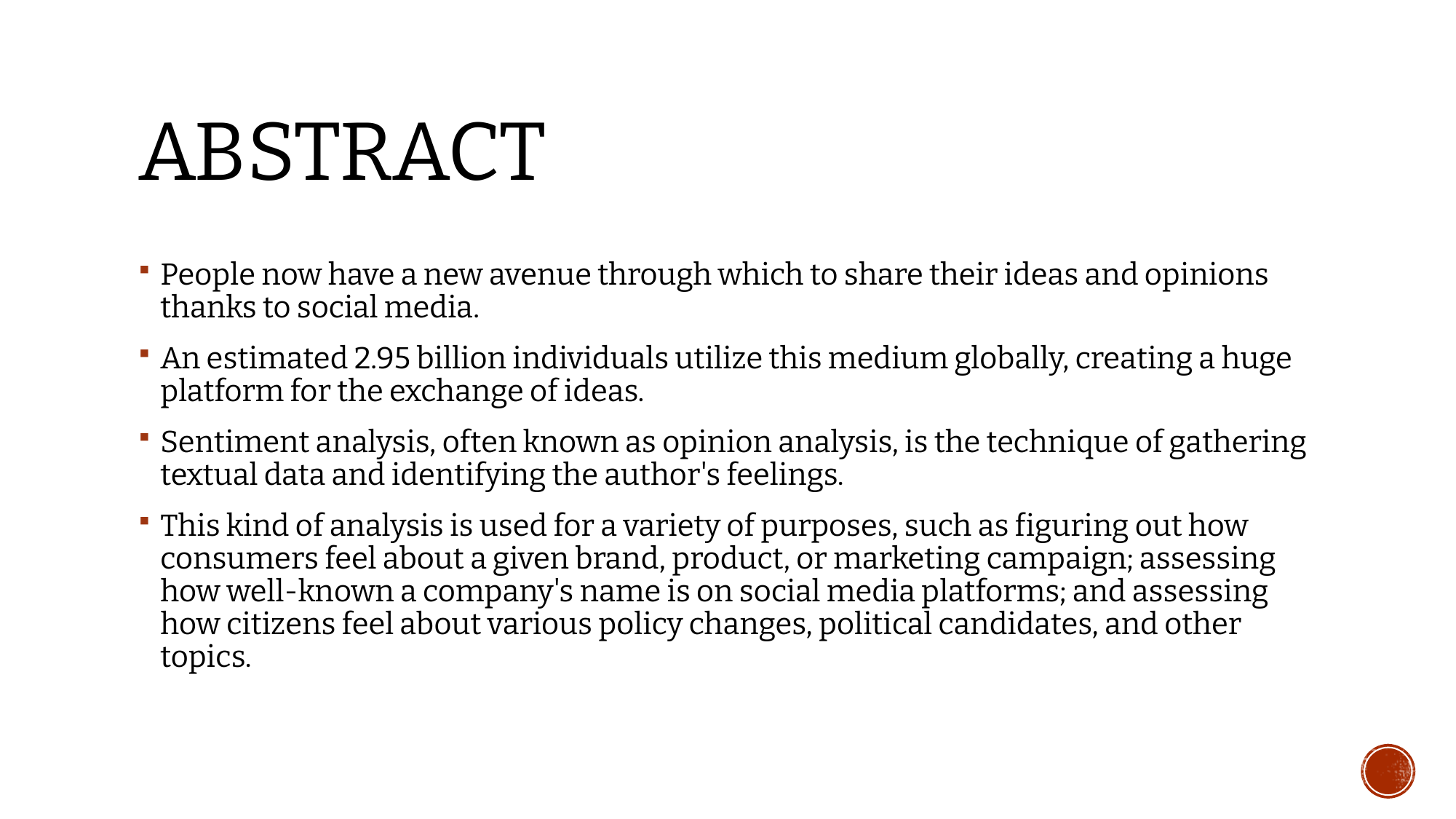

# ABSTRACT
People now have a new avenue through which to share their ideas and opinions thanks to social media.
An estimated 2.95 billion individuals utilize this medium globally, creating a huge platform for the exchange of ideas.
Sentiment analysis, often known as opinion analysis, is the technique of gathering textual data and identifying the author's feelings.
This kind of analysis is used for a variety of purposes, such as figuring out how consumers feel about a given brand, product, or marketing campaign; assessing how well-known a company's name is on social media platforms; and assessing how citizens feel about various policy changes, political candidates, and other topics.